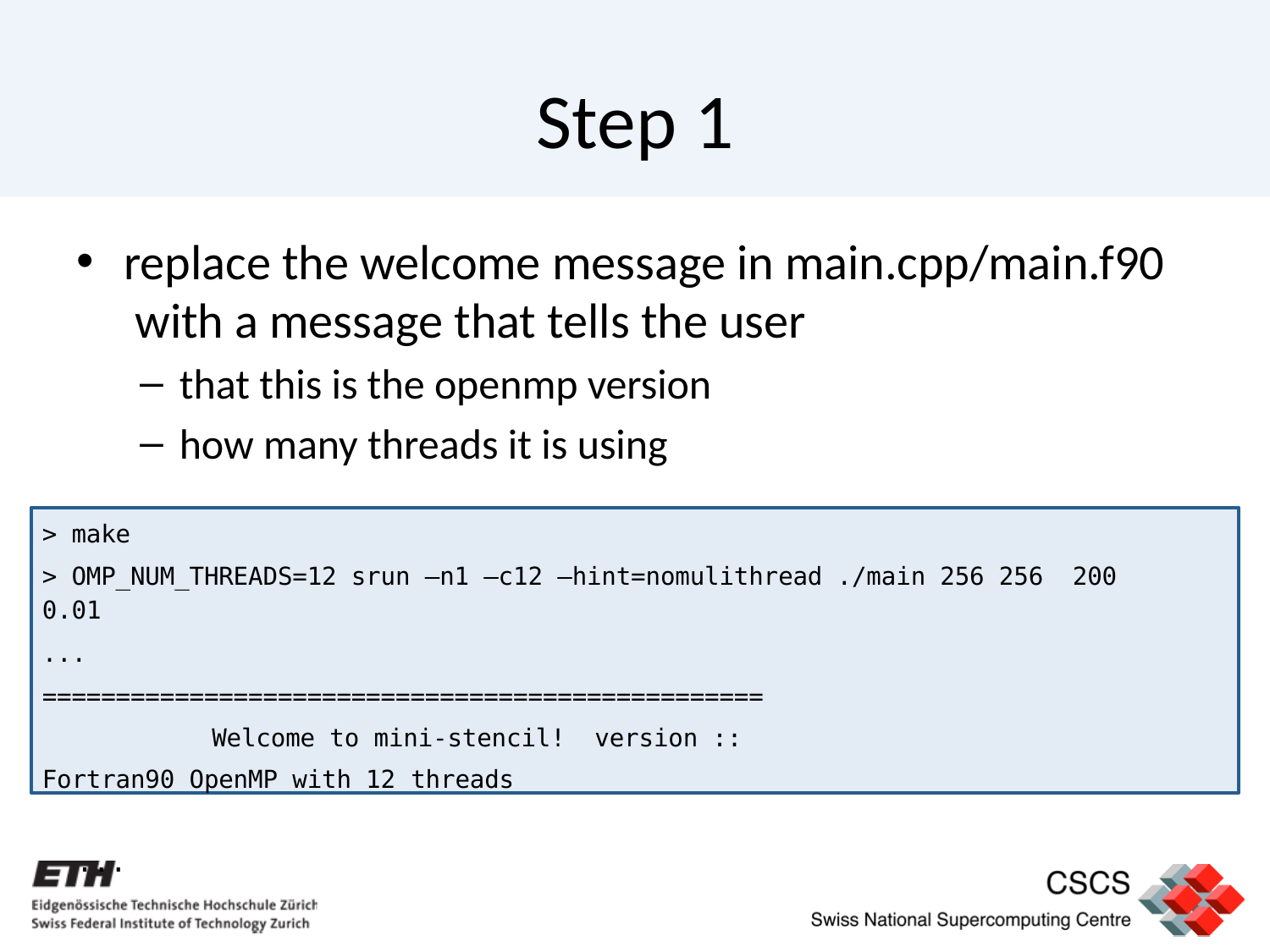

# Step 1
replace the welcome message in main.cpp/main.f90  with a message that tells the user
that this is the openmp version
how many threads it is using
> make
> OMP_NUM_THREADS=12 srun –n1 –c12 –hint=nomulithread ./main 256 256  200 0.01
...
=================================================
Welcome to mini-stencil!  version :: Fortran90 OpenMP with 12 threads
...